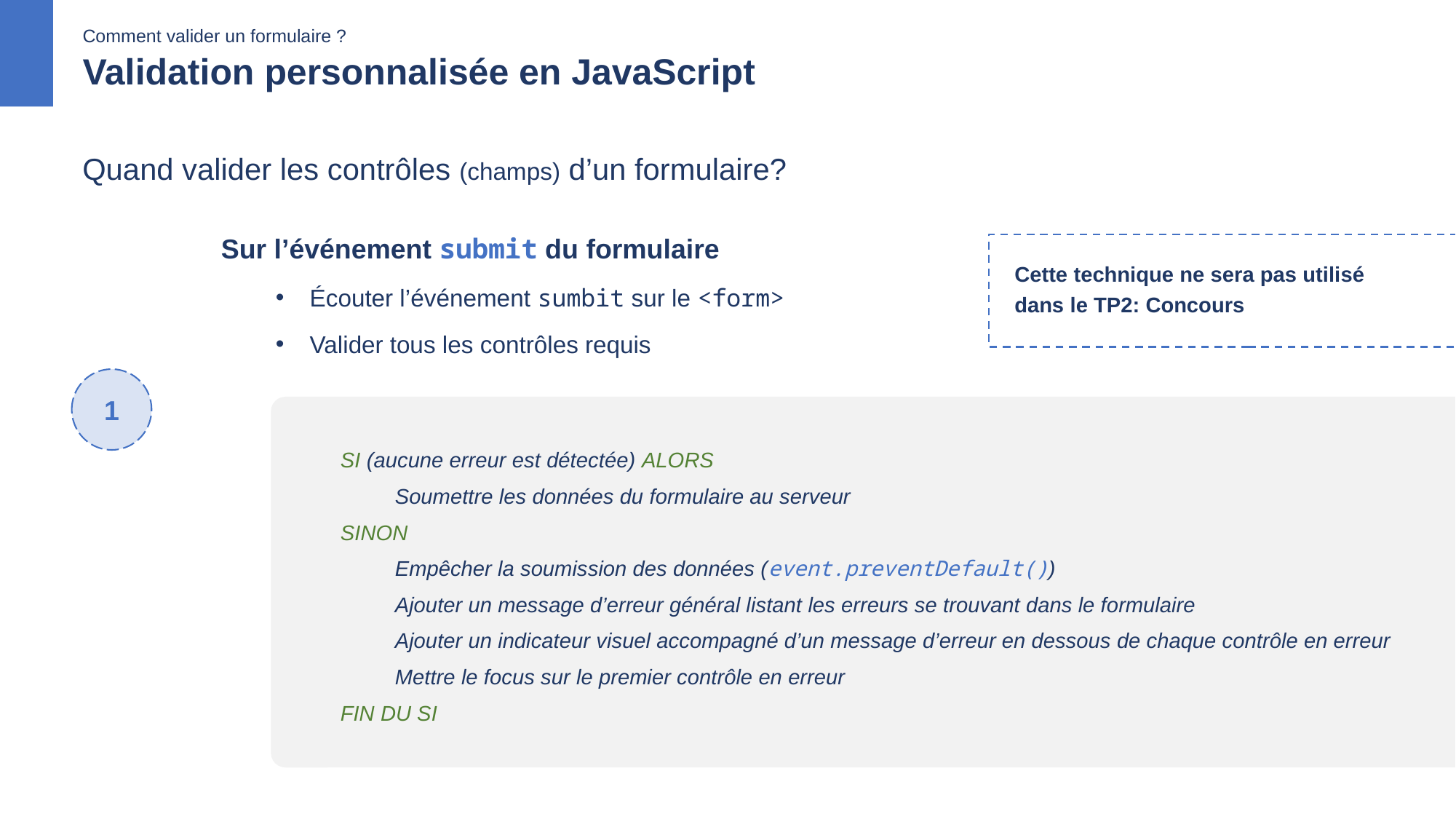

Comment valider un formulaire ?
Validation personnalisée en JavaScript
Quand valider les contrôles (champs) d’un formulaire?
Sur l’événement submit du formulaire
Écouter l’événement sumbit sur le <form>
Valider tous les contrôles requis
Cette technique ne sera pas utilisé
dans le TP2: Concours
1
SI (aucune erreur est détectée) ALORS
Soumettre les données du formulaire au serveur
SINON
Empêcher la soumission des données (event.preventDefault())
Ajouter un message d’erreur général listant les erreurs se trouvant dans le formulaire
Ajouter un indicateur visuel accompagné d’un message d’erreur en dessous de chaque contrôle en erreur
Mettre le focus sur le premier contrôle en erreur
FIN DU SI